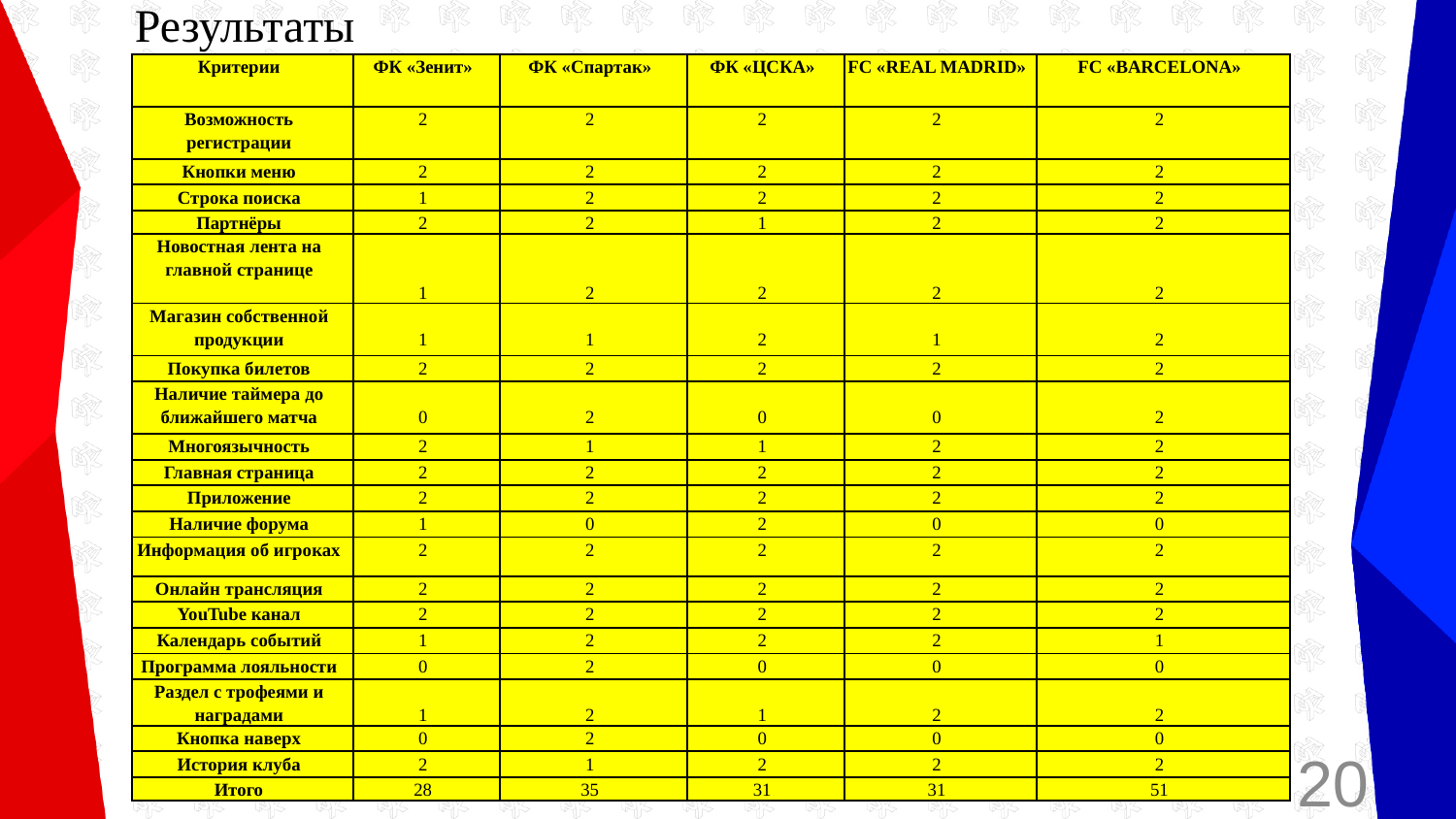

# Результаты
| Критерии | ФК «Зенит» | ФК «Спартак» | ФК «ЦСКА» | FC «REAL MADRID» | FC «BARCELONA» |
| --- | --- | --- | --- | --- | --- |
| Возможность регистрации | 2 | 2 | 2 | 2 | 2 |
| Кнопки меню | 2 | 2 | 2 | 2 | 2 |
| Строка поиска | 1 | 2 | 2 | 2 | 2 |
| Партнёры | 2 | 2 | 1 | 2 | 2 |
| Новостная лента на главной странице | 1 | 2 | 2 | 2 | 2 |
| Магазин собственной продукции | 1 | 1 | 2 | 1 | 2 |
| Покупка билетов | 2 | 2 | 2 | 2 | 2 |
| Наличие таймера до ближайшего матча | 0 | 2 | 0 | 0 | 2 |
| Многоязычность | 2 | 1 | 1 | 2 | 2 |
| Главная страница | 2 | 2 | 2 | 2 | 2 |
| Приложение | 2 | 2 | 2 | 2 | 2 |
| Наличие форума | 1 | 0 | 2 | 0 | 0 |
| Информация об игроках | 2 | 2 | 2 | 2 | 2 |
| Онлайн трансляция | 2 | 2 | 2 | 2 | 2 |
| YouTube канал | 2 | 2 | 2 | 2 | 2 |
| Календарь событий | 1 | 2 | 2 | 2 | 1 |
| Программа лояльности | 0 | 2 | 0 | 0 | 0 |
| Раздел с трофеями и наградами | 1 | 2 | 1 | 2 | 2 |
| Кнопка наверх | 0 | 2 | 0 | 0 | 0 |
| История клуба | 2 | 1 | 2 | 2 | 2 |
| Итого | 28 | 35 | 31 | 31 | 51 |
20